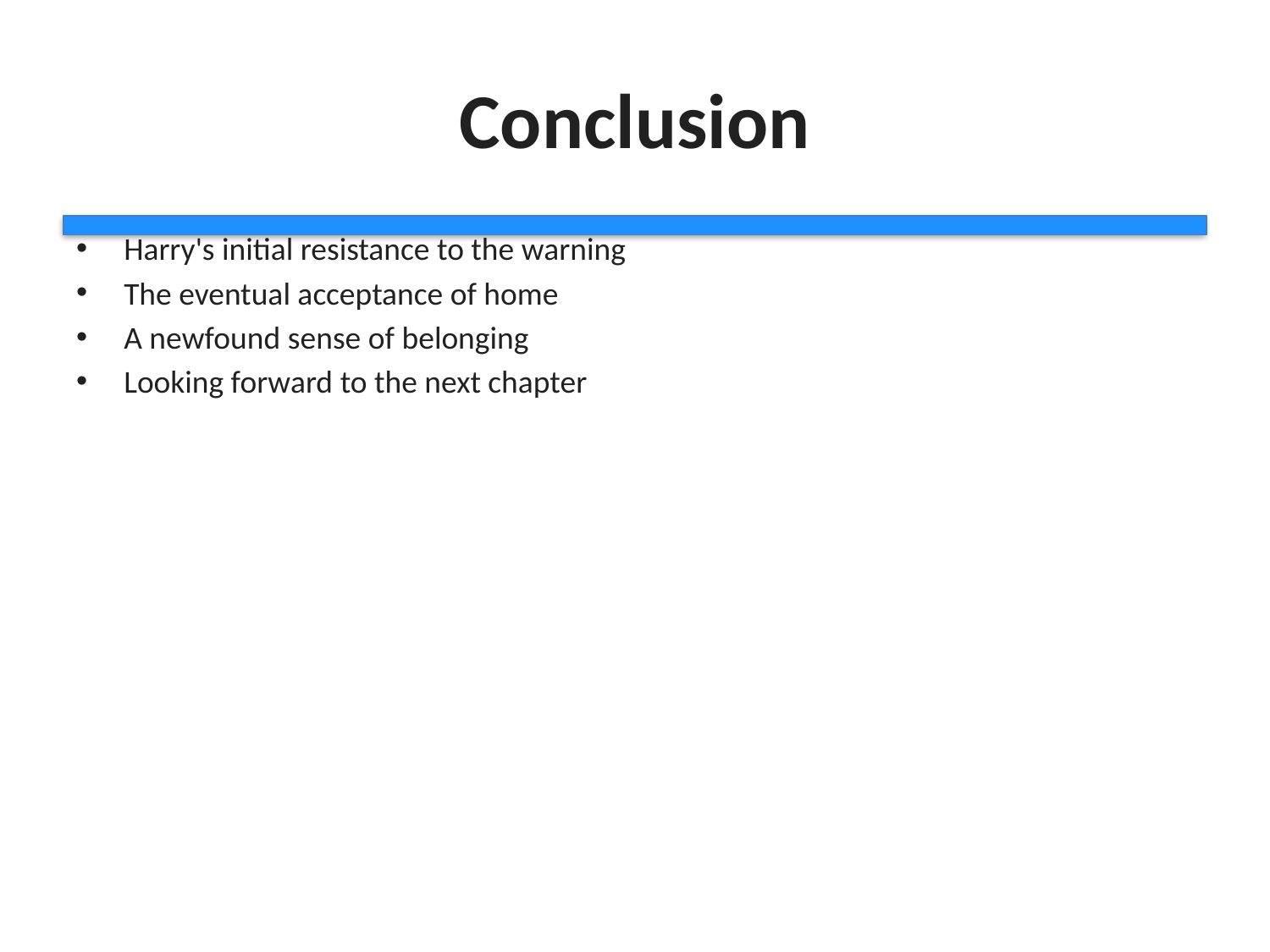

# Conclusion

Harry's initial resistance to the warning
The eventual acceptance of home
A newfound sense of belonging
Looking forward to the next chapter